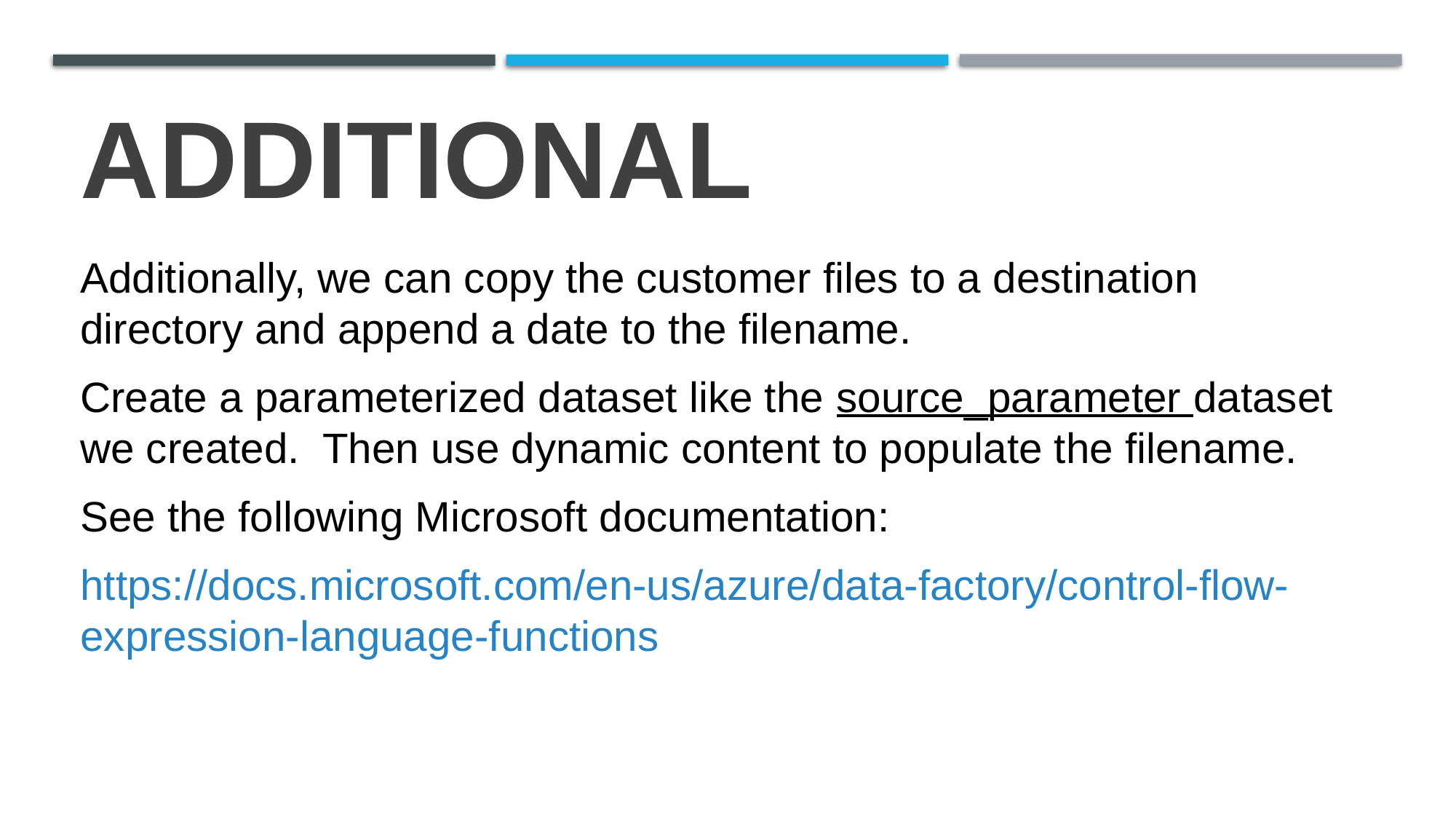

# ADDITIONAL
Additionally, we can copy the customer files to a destination directory and append a date to the filename.
Create a parameterized dataset like the source_parameter dataset we created.  Then use dynamic content to populate the filename.
See the following Microsoft documentation:
https://docs.microsoft.com/en-us/azure/data-factory/control-flow-expression-language-functions